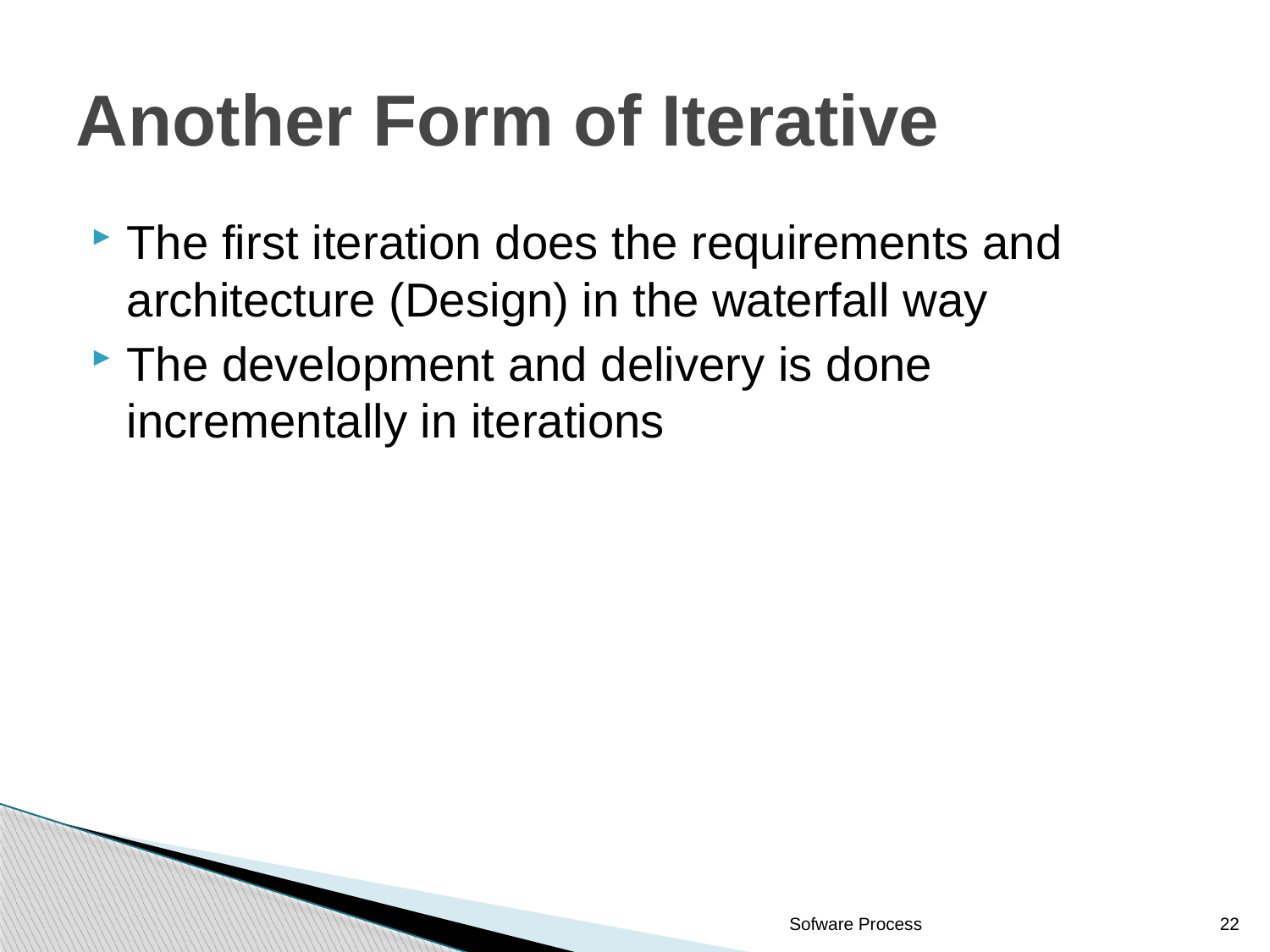

# Another Form of Iterative
The first iteration does the requirements and architecture (Design) in the waterfall way
The development and delivery is done incrementally in iterations
Sofware Process
22